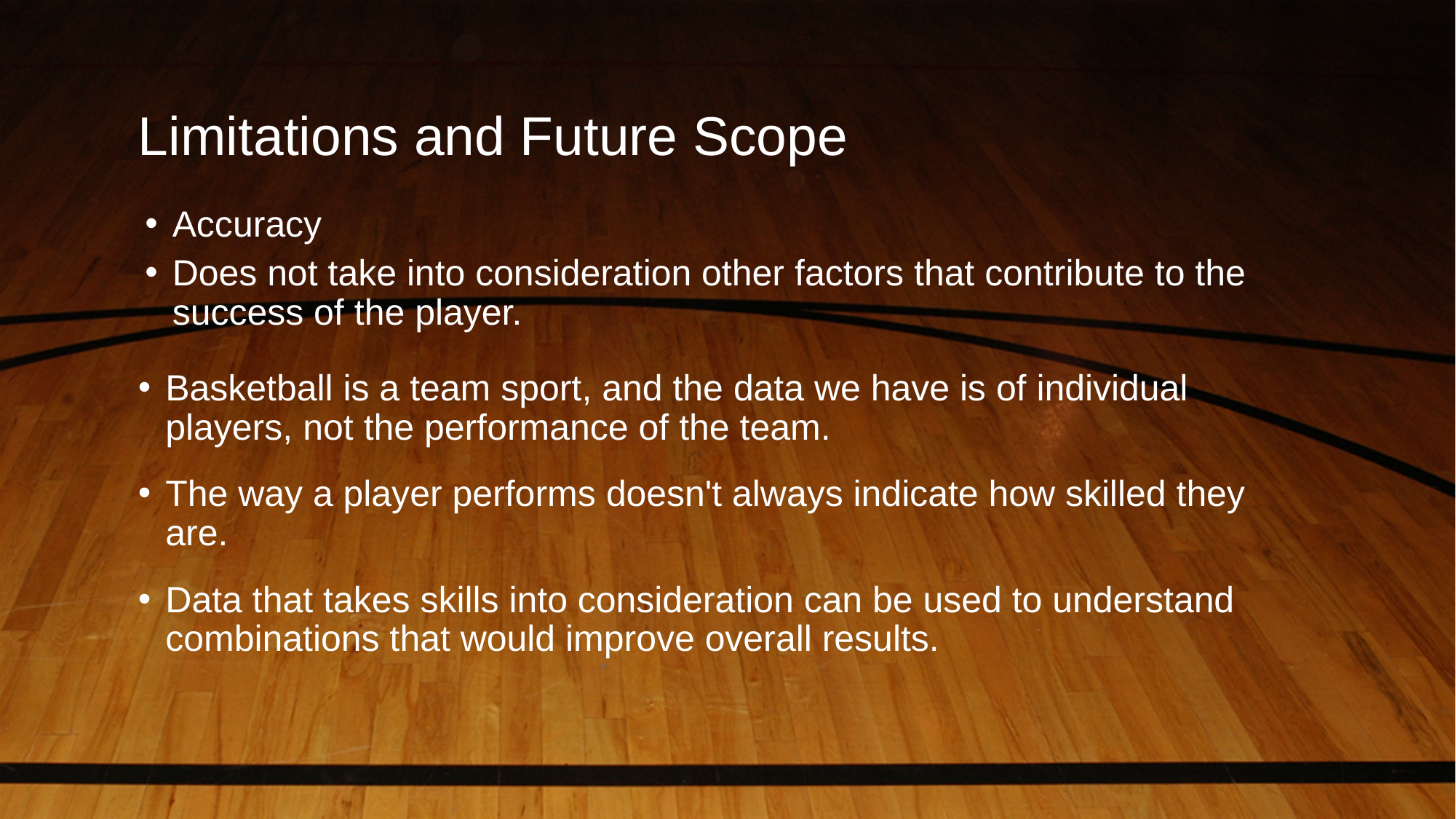

# Limitations and Future Scope
Accuracy
Does not take into consideration other factors that contribute to the success of the player.
Basketball is a team sport, and the data we have is of individual players, not the performance of the team.
The way a player performs doesn't always indicate how skilled they are.
Data that takes skills into consideration can be used to understand combinations that would improve overall results.